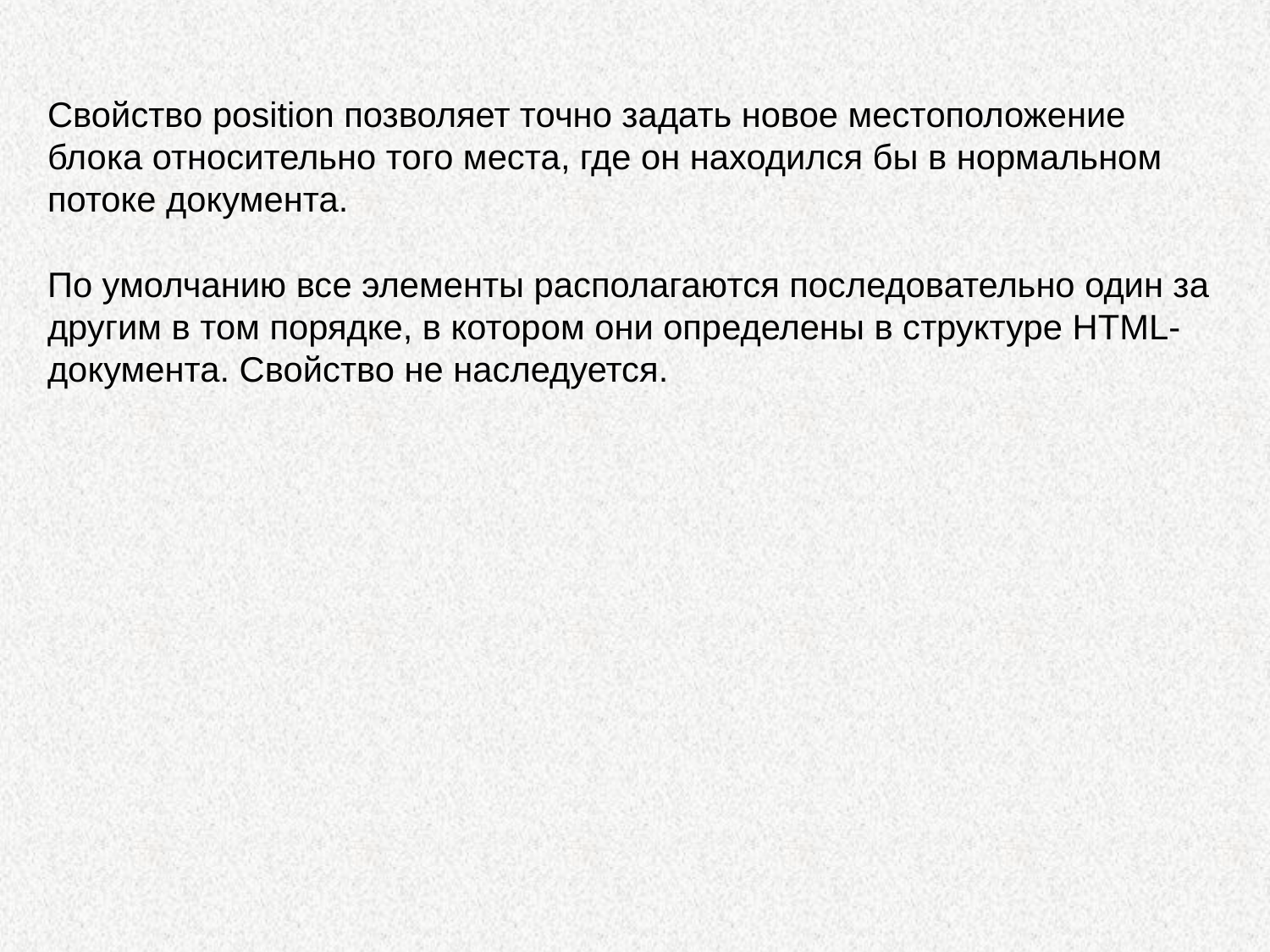

Свойство position позволяет точно задать новое местоположение блока относительно того места, где он находился бы в нормальном потоке документа.

По умолчанию все элементы располагаются последовательно один за другим в том порядке, в котором они определены в структуре HTML-документа. Свойство не наследуется.